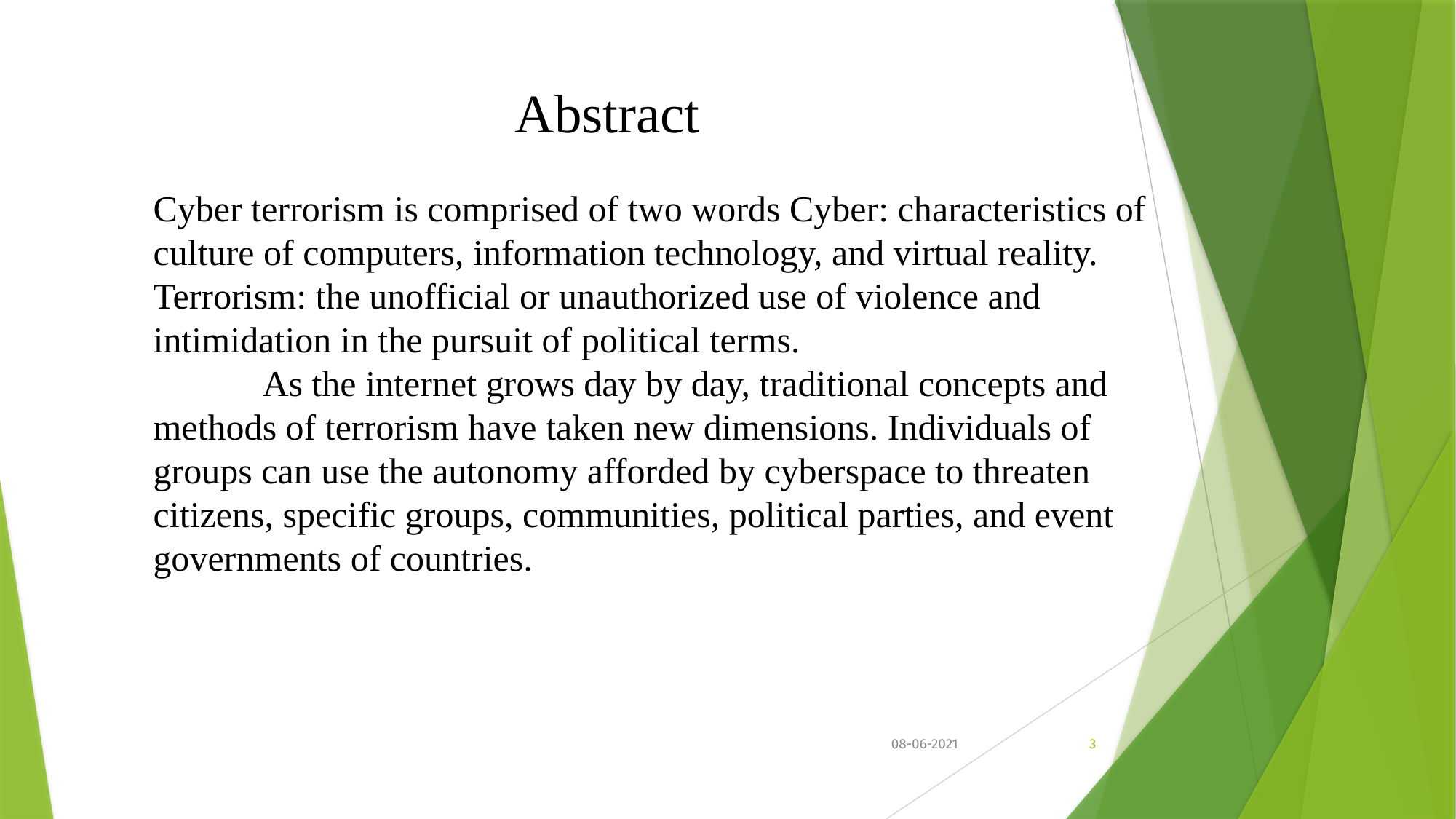

# Abstract
Cyber terrorism is comprised of two words Cyber: characteristics of culture of computers, information technology, and virtual reality. Terrorism: the unofficial or unauthorized use of violence and intimidation in the pursuit of political terms.
	As the internet grows day by day, traditional concepts and methods of terrorism have taken new dimensions. Individuals of groups can use the autonomy afforded by cyberspace to threaten citizens, specific groups, communities, political parties, and event governments of countries.
08-06-2021
3